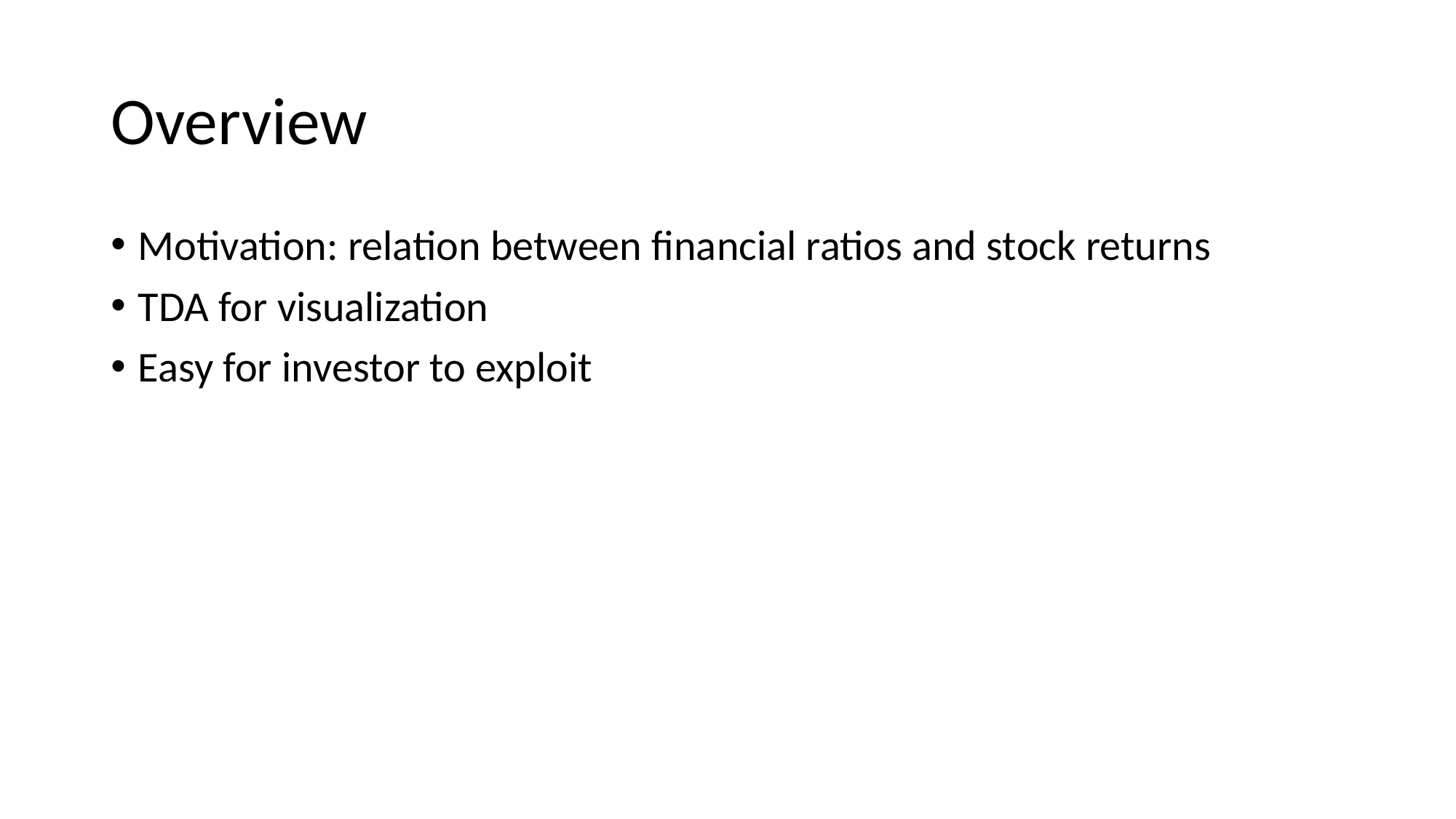

# Overview
Motivation: relation between financial ratios and stock returns
TDA for visualization
Easy for investor to exploit